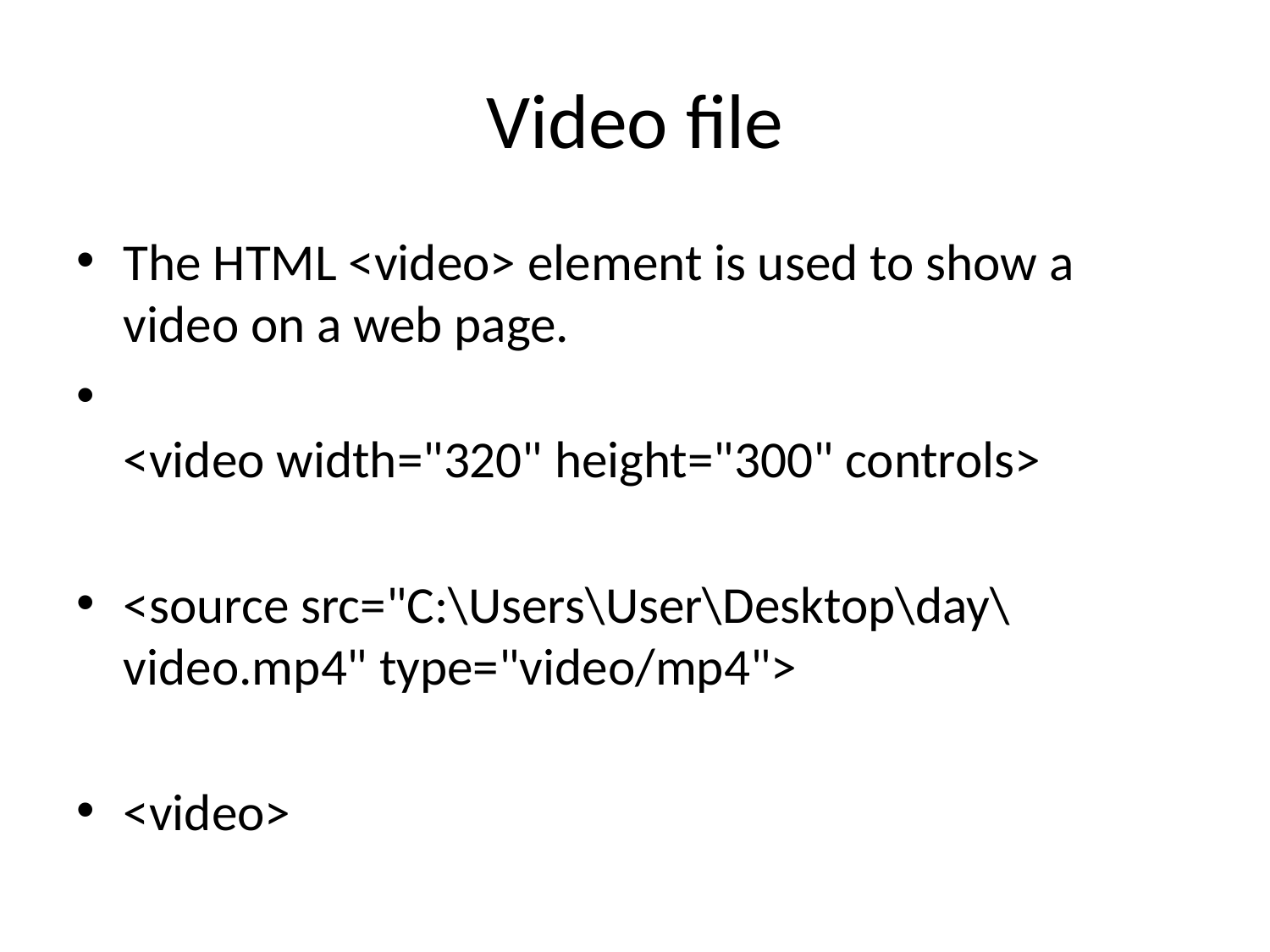

# Video file
The HTML <video> element is used to show a video on a web page.
<video width="320" height="300" controls>

<source src="C:\Users\User\Desktop\day\video.mp4" type="video/mp4">

<video>